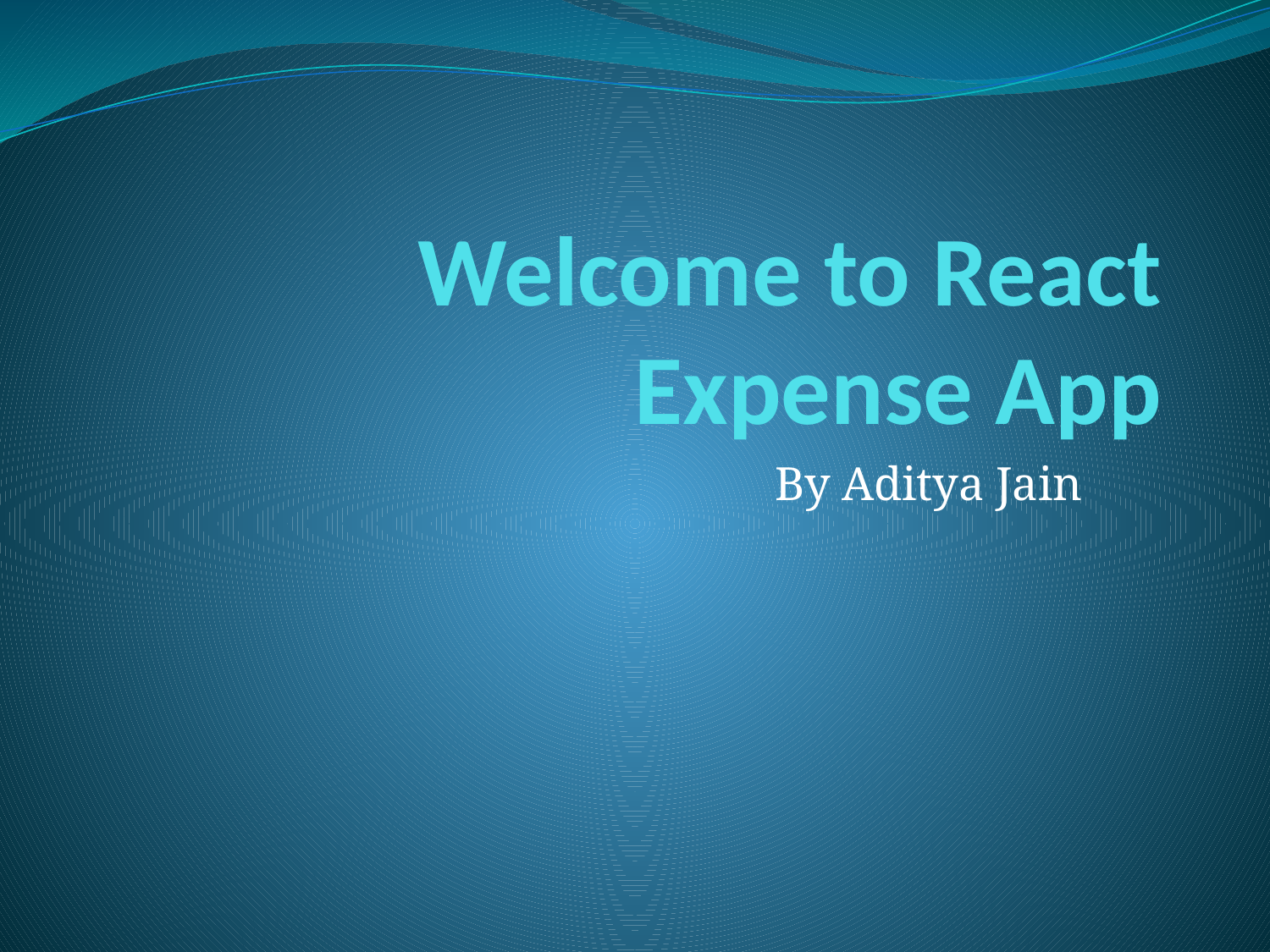

# Welcome to React Expense App
By Aditya Jain